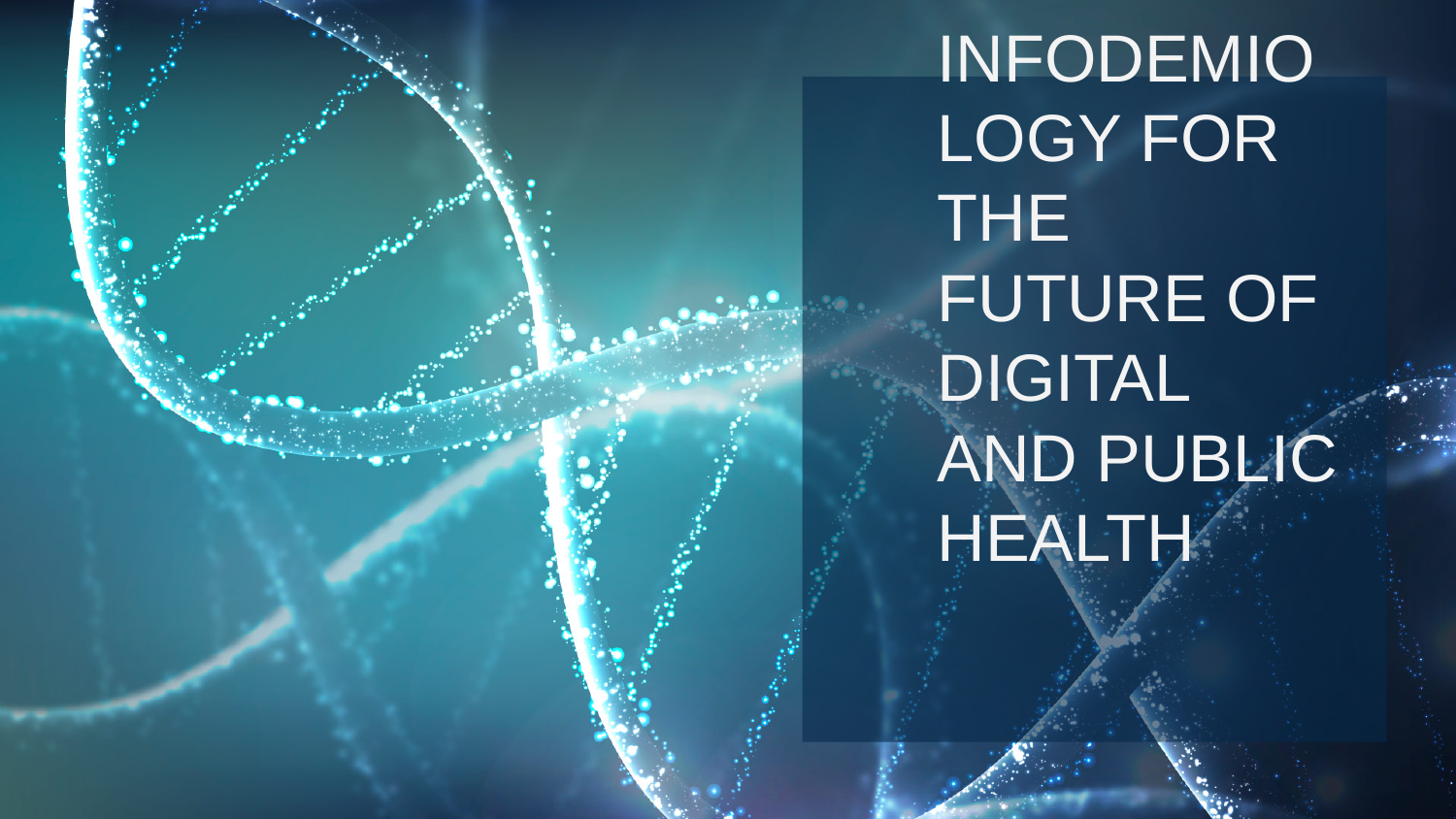

# INFODEMIOLOGY FOR THE FUTURE OF DIGITAL AND PUBLIC HEALTH